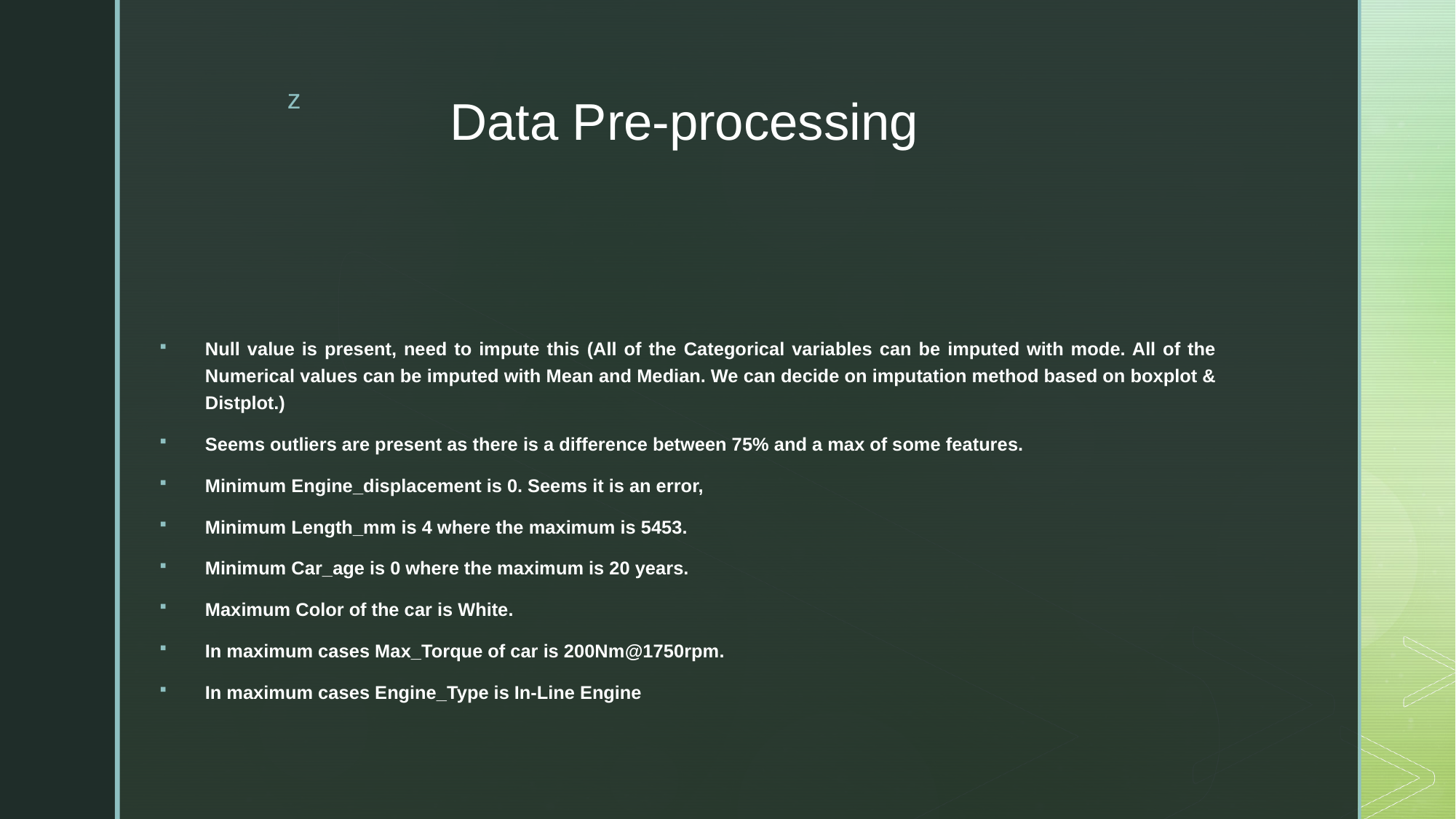

# Data Pre-processing
Null value is present, need to impute this (All of the Categorical variables can be imputed with mode. All of the Numerical values can be imputed with Mean and Median. We can decide on imputation method based on boxplot & Distplot.)
Seems outliers are present as there is a difference between 75% and a max of some features.
Minimum Engine_displacement is 0. Seems it is an error,
Minimum Length_mm is 4 where the maximum is 5453.
Minimum Car_age is 0 where the maximum is 20 years.
Maximum Color of the car is White.
In maximum cases Max_Torque of car is 200Nm@1750rpm.
In maximum cases Engine_Type is In-Line Engine